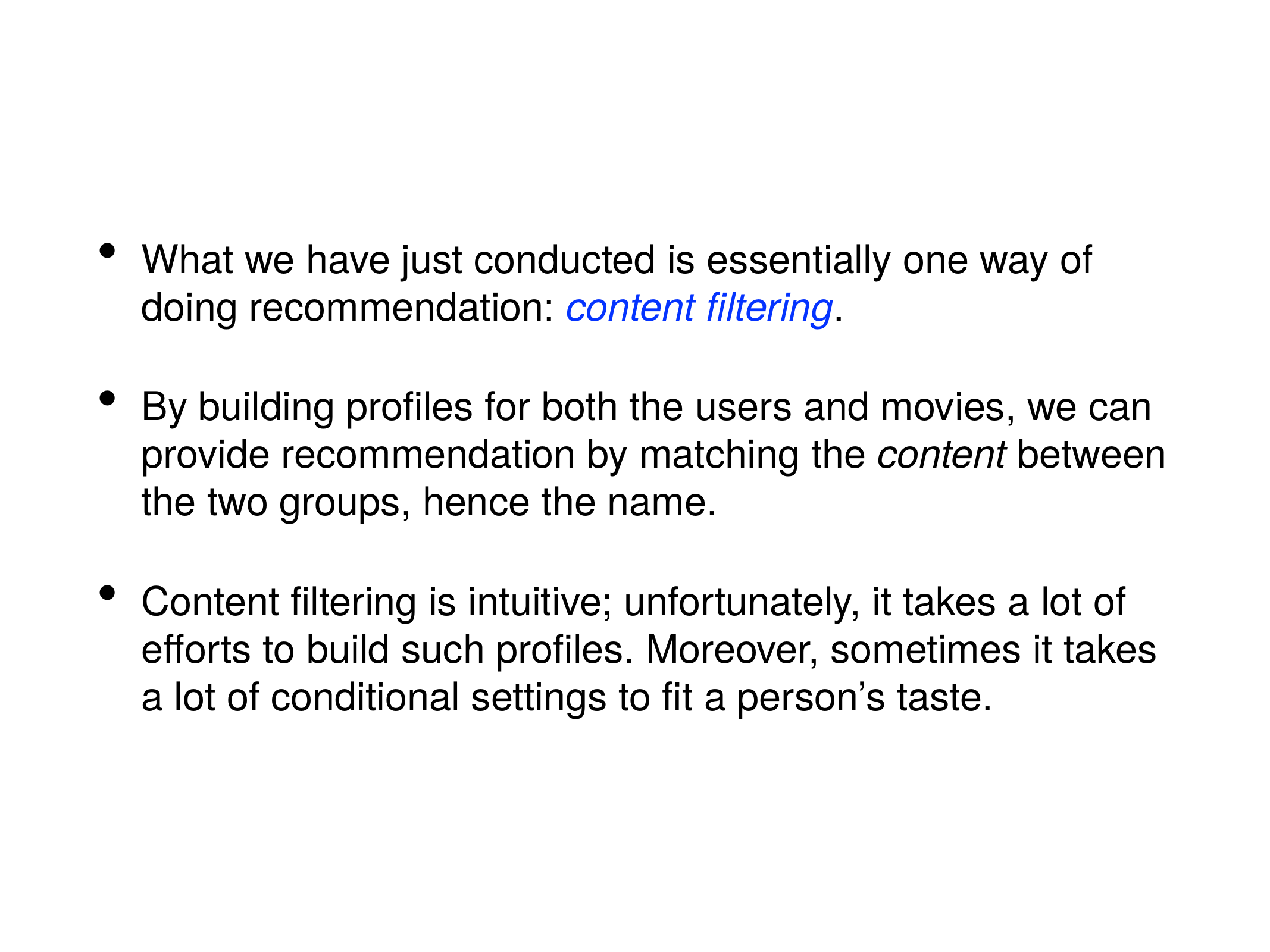

What we have just conducted is essentially one way of doing recommendation: content filtering.
By building profiles for both the users and movies, we can provide recommendation by matching the content between the two groups, hence the name.
Content filtering is intuitive; unfortunately, it takes a lot of efforts to build such profiles. Moreover, sometimes it takes a lot of conditional settings to fit a person’s taste.